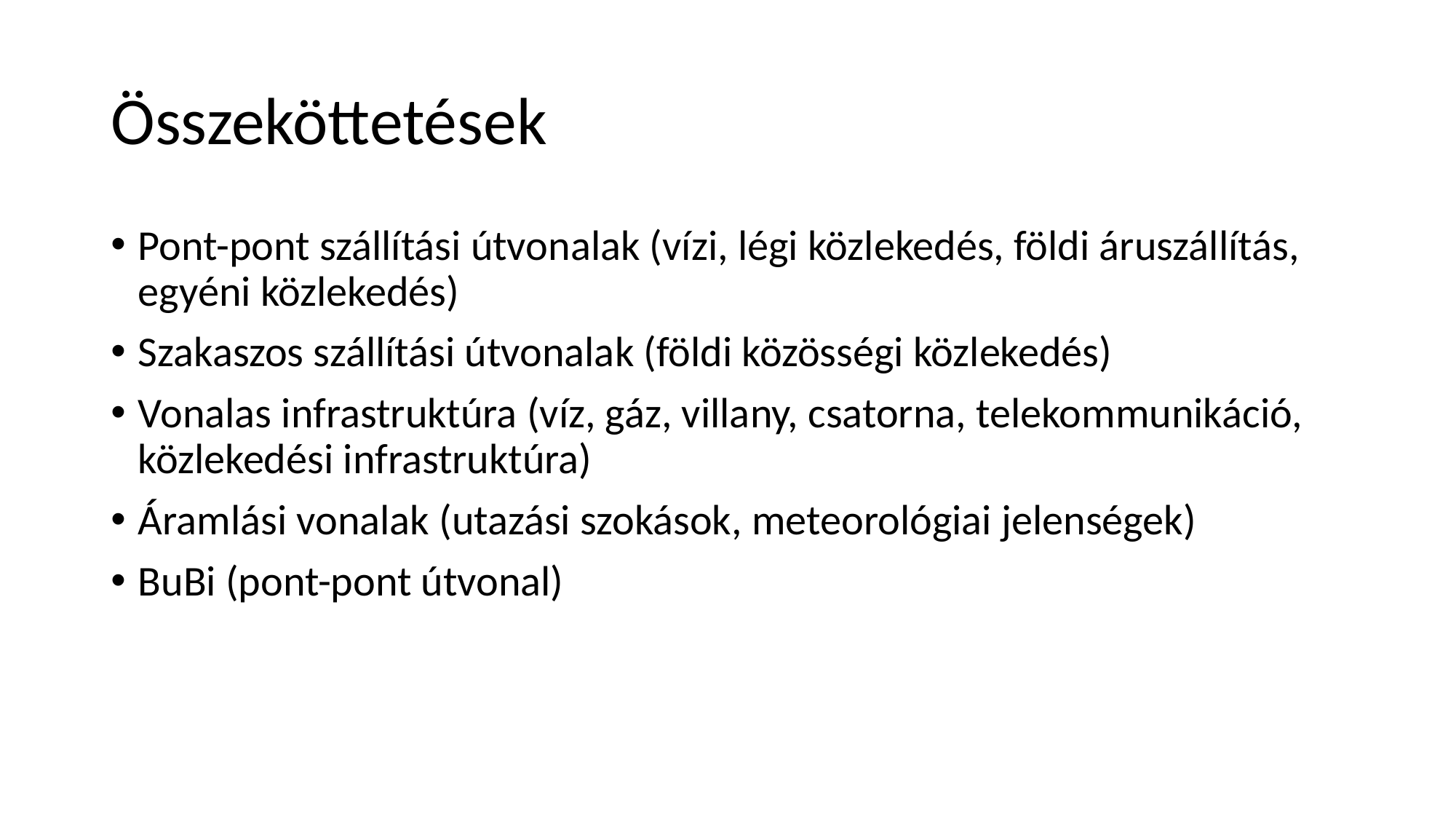

# Összeköttetések
Pont-pont szállítási útvonalak (vízi, légi közlekedés, földi áruszállítás, egyéni közlekedés)
Szakaszos szállítási útvonalak (földi közösségi közlekedés)
Vonalas infrastruktúra (víz, gáz, villany, csatorna, telekommunikáció, közlekedési infrastruktúra)
Áramlási vonalak (utazási szokások, meteorológiai jelenségek)
BuBi (pont-pont útvonal)